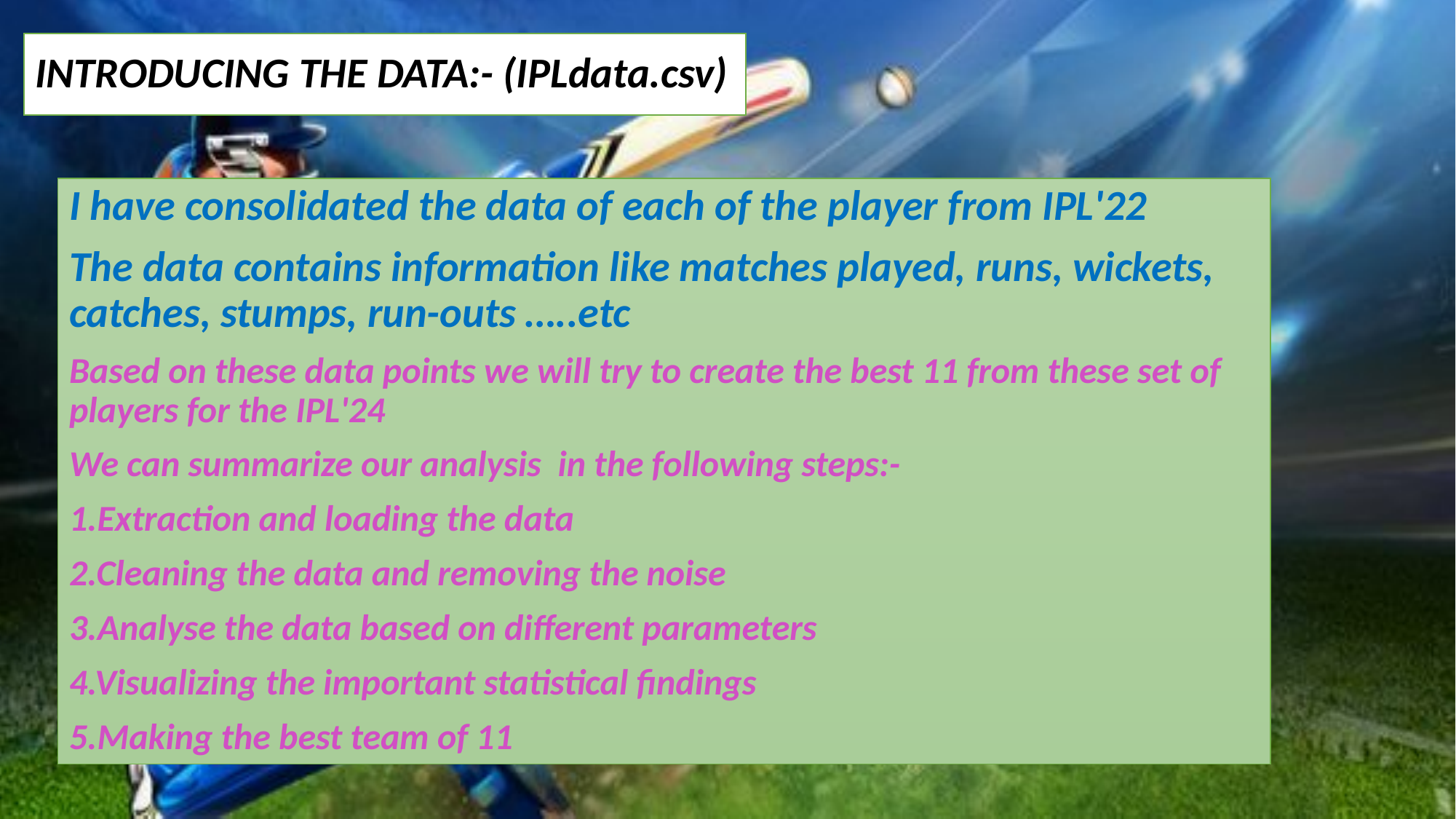

# INTRODUCING THE DATA:- (IPLdata.csv)
I have consolidated the data of each of the player from IPL'22
The data contains information like matches played, runs, wickets, catches, stumps, run-outs …..etc
Based on these data points we will try to create the best 11 from these set of players for the IPL'24
We can summarize our analysis  in the following steps:-
1.Extraction and loading the data
2.Cleaning the data and removing the noise
3.Analyse the data based on different parameters
4.Visualizing the important statistical findings
5.Making the best team of 11